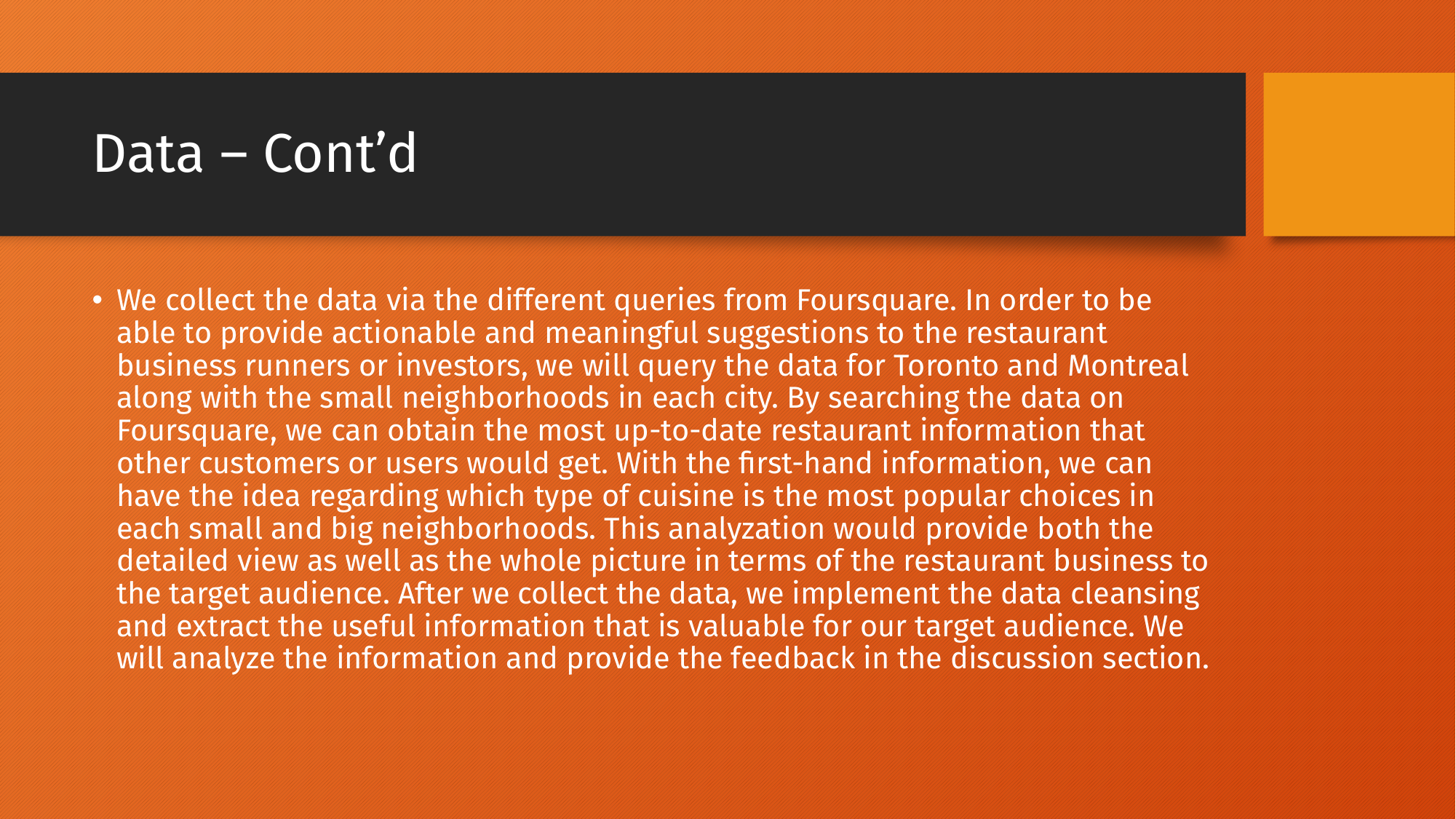

# Data – Cont’d
We collect the data via the different queries from Foursquare. In order to be able to provide actionable and meaningful suggestions to the restaurant business runners or investors, we will query the data for Toronto and Montreal along with the small neighborhoods in each city. By searching the data on Foursquare, we can obtain the most up-to-date restaurant information that other customers or users would get. With the first-hand information, we can have the idea regarding which type of cuisine is the most popular choices in each small and big neighborhoods. This analyzation would provide both the detailed view as well as the whole picture in terms of the restaurant business to the target audience. After we collect the data, we implement the data cleansing and extract the useful information that is valuable for our target audience. We will analyze the information and provide the feedback in the discussion section.